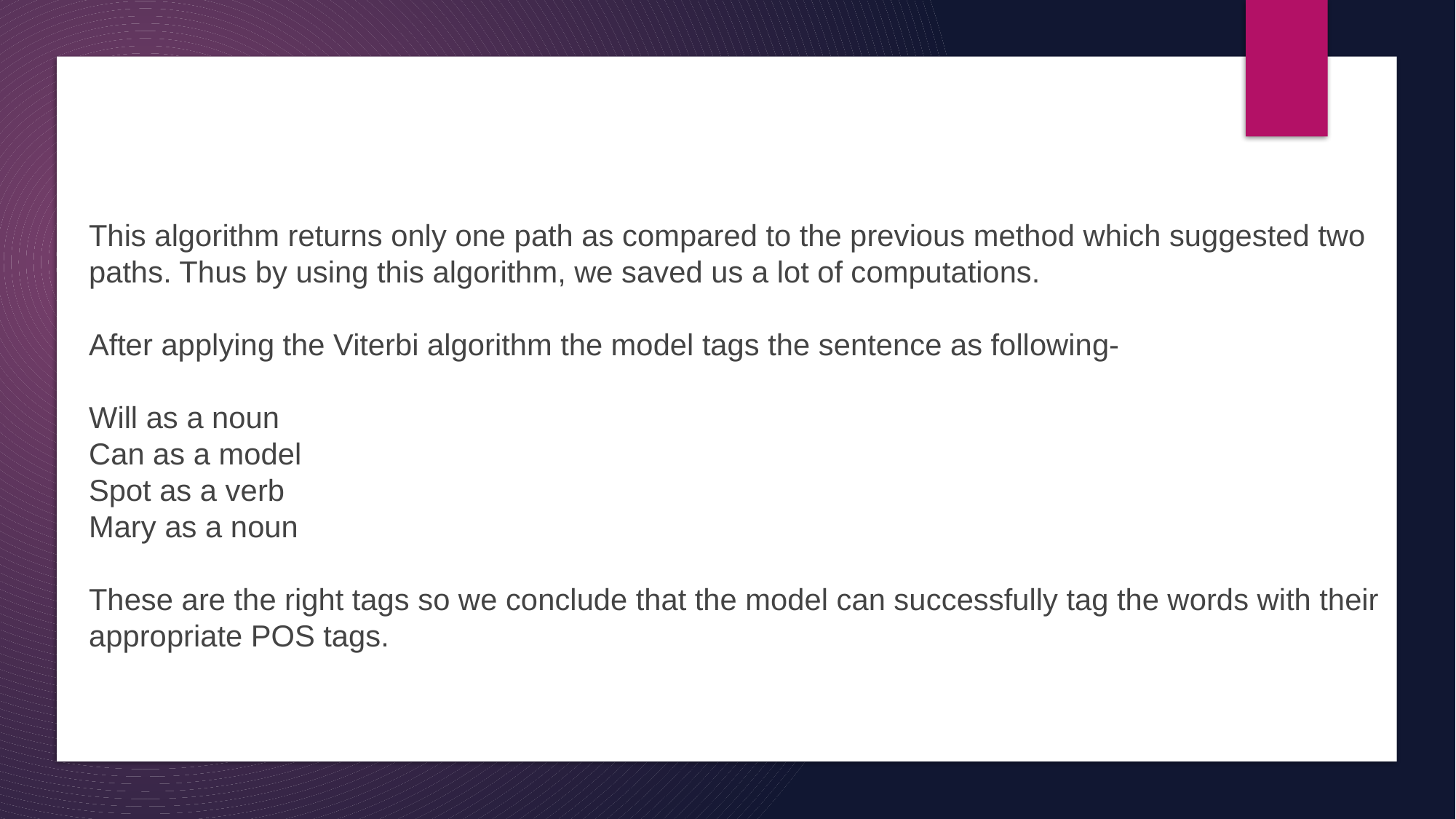

# This algorithm returns only one path as compared to the previous method which suggested two paths. Thus by using this algorithm, we saved us a lot of computations. After applying the Viterbi algorithm the model tags the sentence as following- Will as a noun Can as a model Spot as a verb Mary as a noun These are the right tags so we conclude that the model can successfully tag the words with their appropriate POS tags.